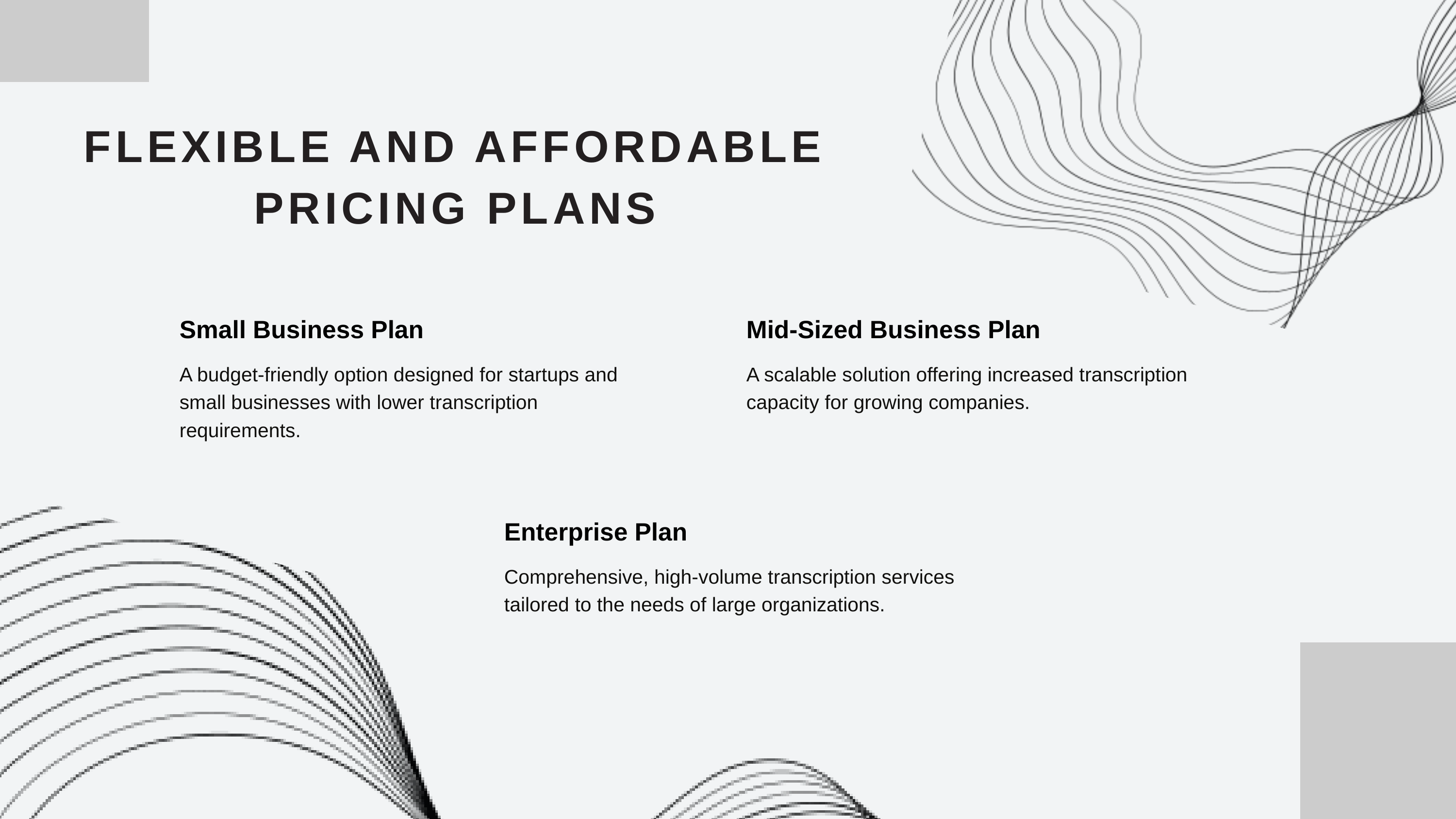

FLEXIBLE AND AFFORDABLE PRICING PLANS
Small Business Plan
Mid-Sized Business Plan
A budget-friendly option designed for startups and small businesses with lower transcription requirements.
A scalable solution offering increased transcription capacity for growing companies.
Enterprise Plan
Comprehensive, high-volume transcription services tailored to the needs of large organizations.